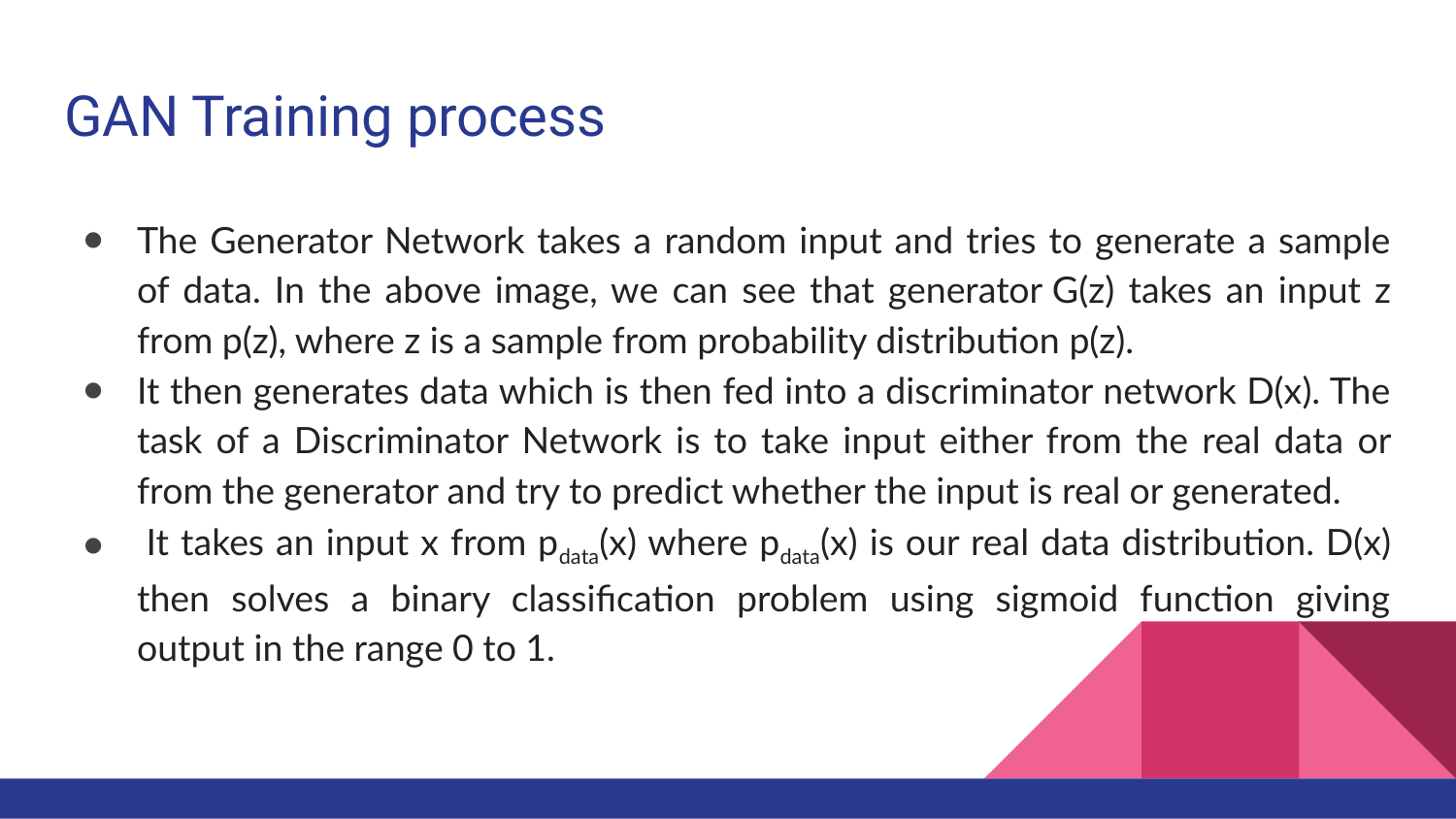

# GAN Training process
The Generator Network takes a random input and tries to generate a sample of data. In the above image, we can see that generator G(z) takes an input z from p(z), where z is a sample from probability distribution p(z).
It then generates data which is then fed into a discriminator network D(x). The task of a Discriminator Network is to take input either from the real data or from the generator and try to predict whether the input is real or generated.
 It takes an input x from pdata(x) where pdata(x) is our real data distribution. D(x) then solves a binary classification problem using sigmoid function giving output in the range 0 to 1.